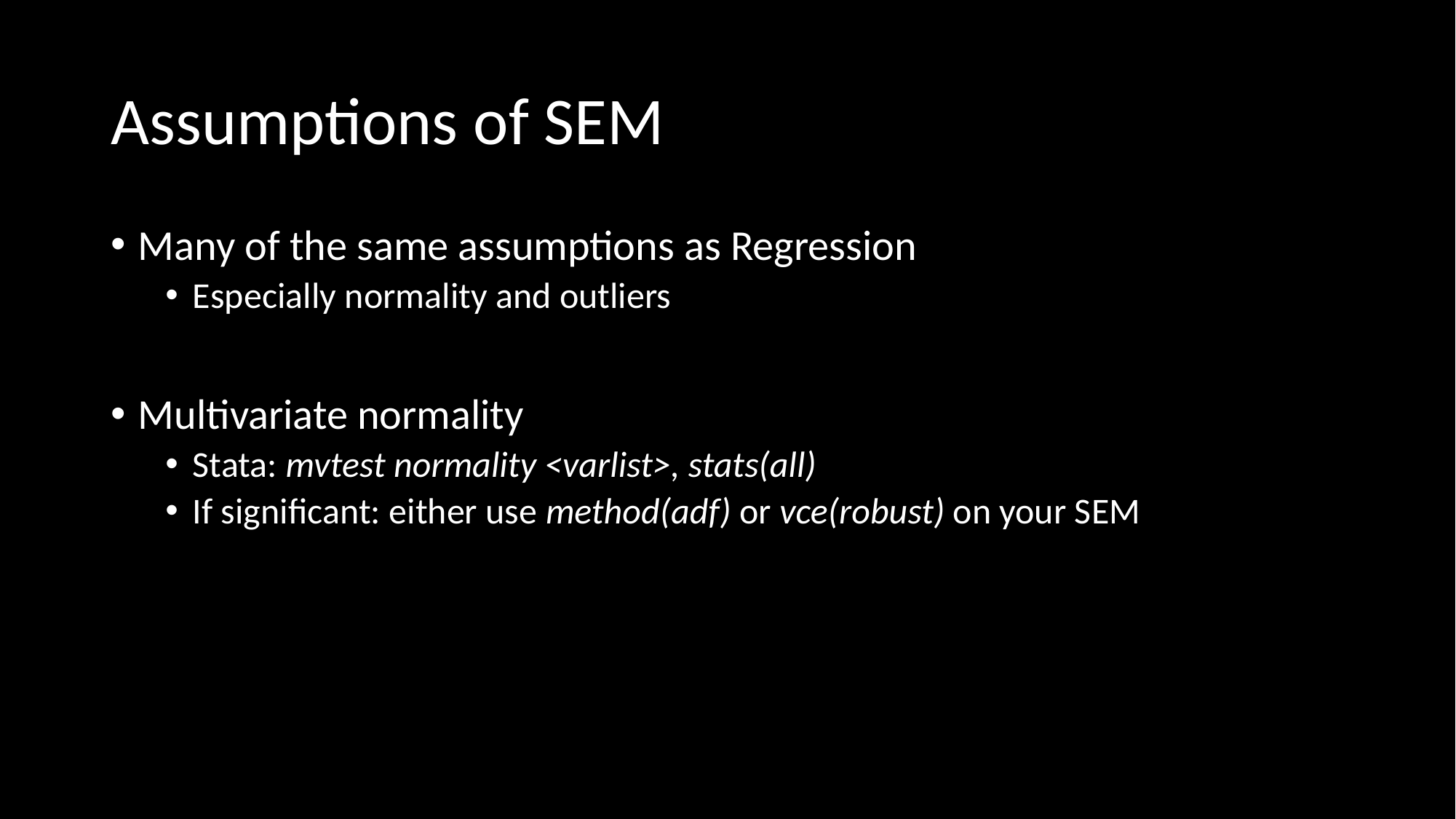

# Assumptions of SEM
Many of the same assumptions as Regression
Especially normality and outliers

Multivariate normality
Stata: mvtest normality <varlist>, stats(all)
If significant: either use method(adf) or vce(robust) on your SEM